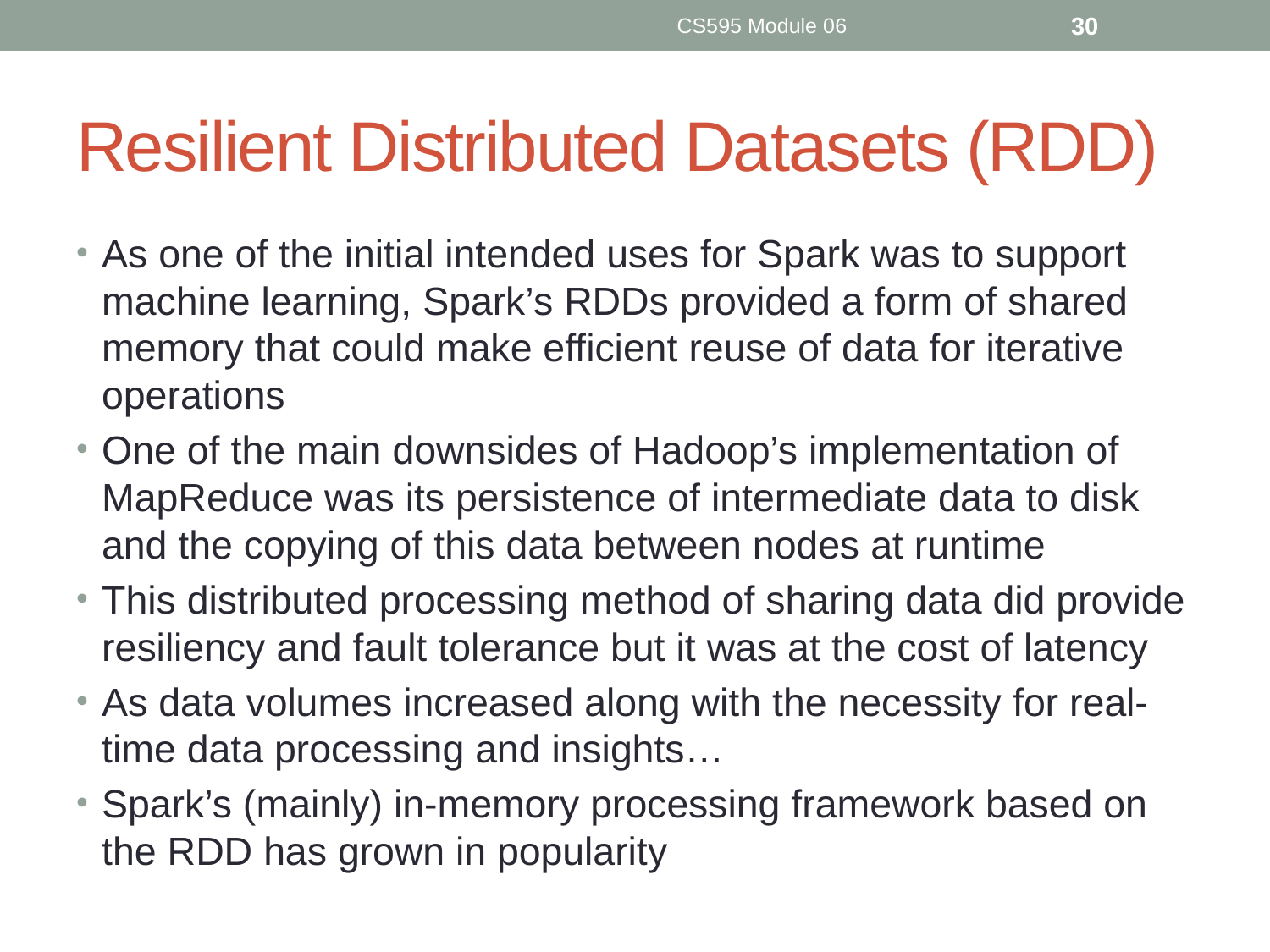

CS595 Module 06
30
# Resilient Distributed Datasets (RDD)
As one of the initial intended uses for Spark was to support machine learning, Spark’s RDDs provided a form of shared memory that could make efficient reuse of data for iterative operations
One of the main downsides of Hadoop’s implementation of MapReduce was its persistence of intermediate data to disk and the copying of this data between nodes at runtime
This distributed processing method of sharing data did provide resiliency and fault tolerance but it was at the cost of latency
As data volumes increased along with the necessity for real-time data processing and insights…
Spark’s (mainly) in-memory processing framework based on the RDD has grown in popularity